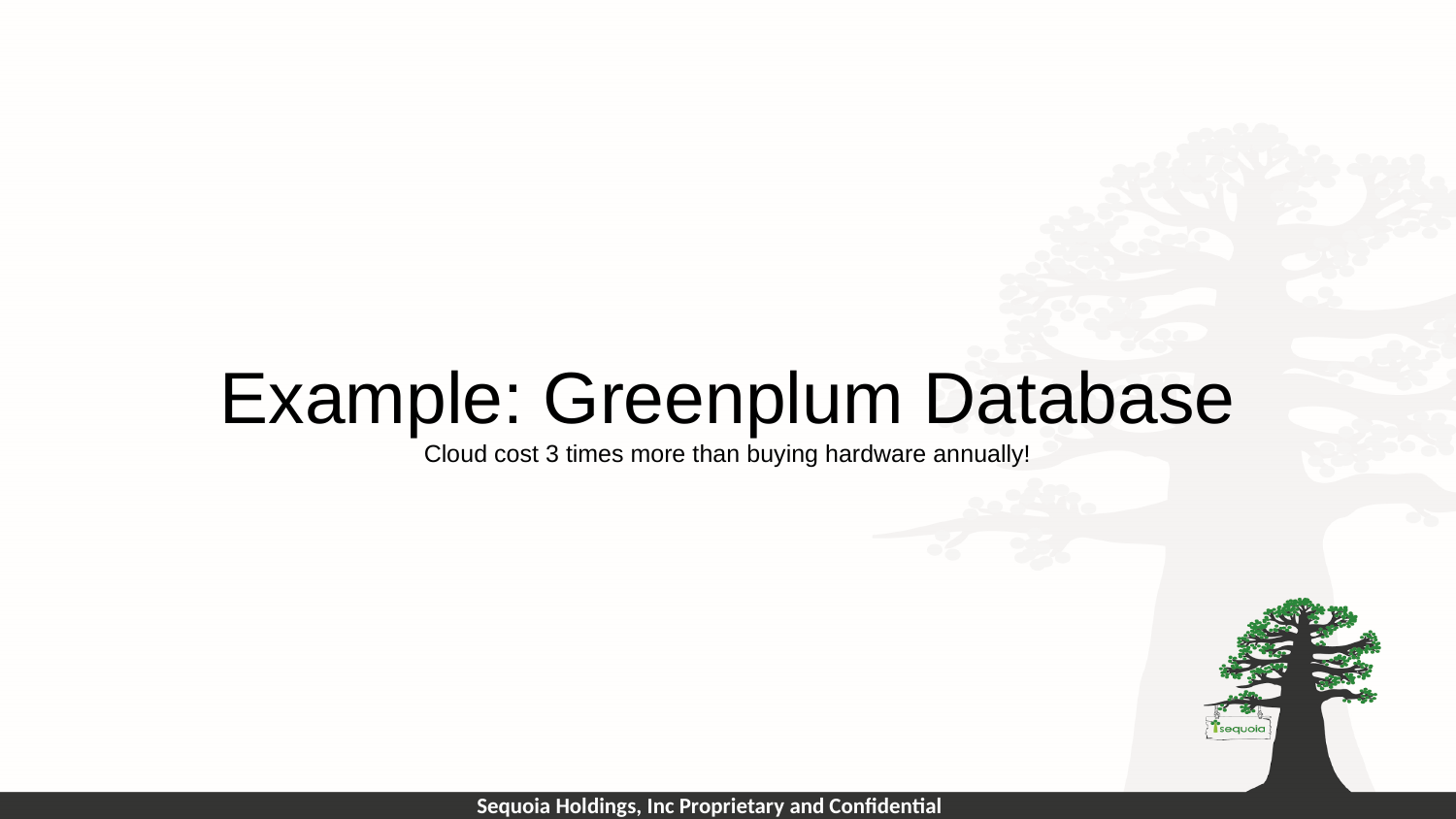

# Example: Greenplum Database
Cloud cost 3 times more than buying hardware annually!
Sequoia Holdings, Inc Proprietary and Confidential